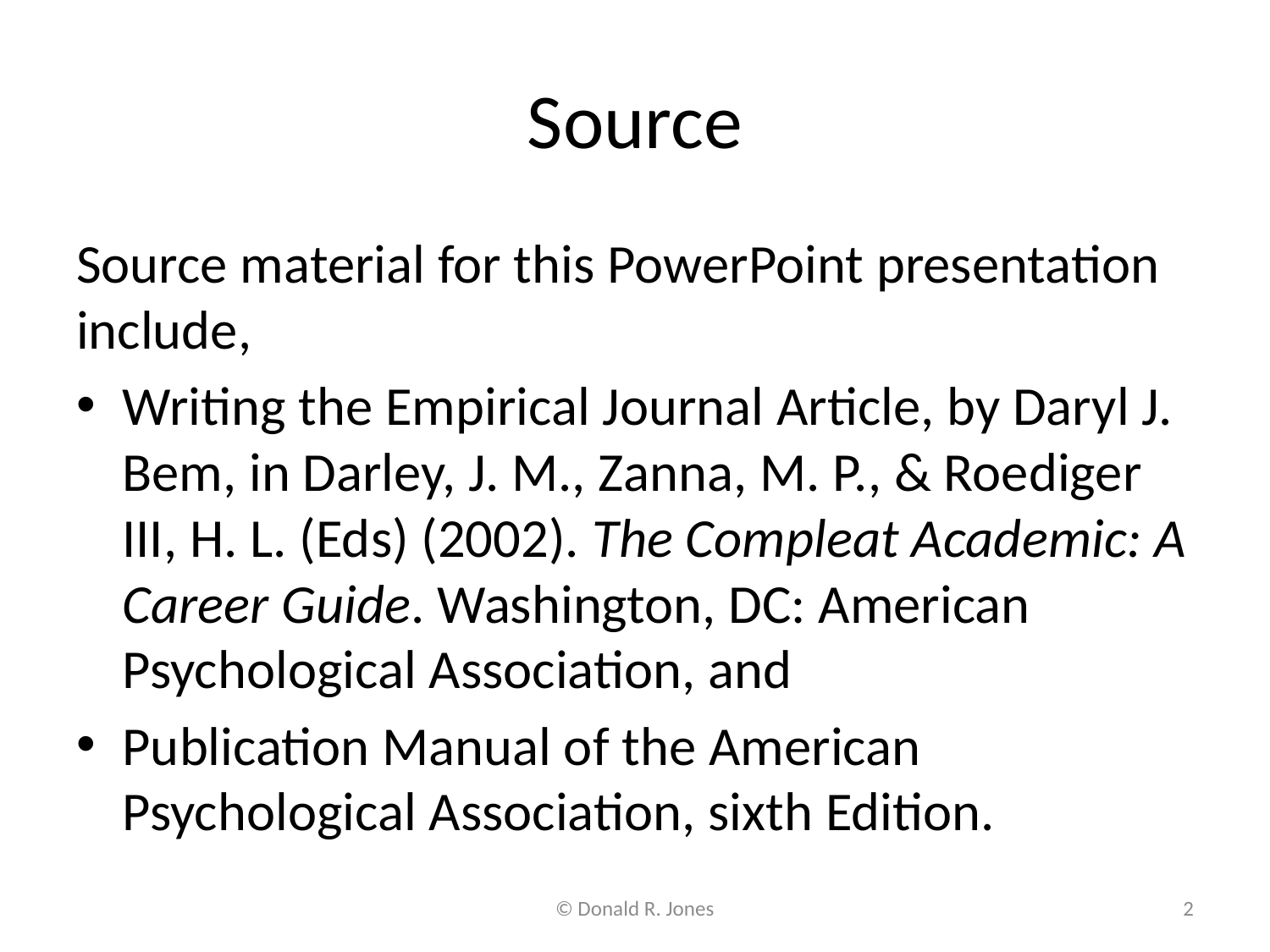

# Source
Source material for this PowerPoint presentation include,
Writing the Empirical Journal Article, by Daryl J. Bem, in Darley, J. M., Zanna, M. P., & Roediger III, H. L. (Eds) (2002). The Compleat Academic: A Career Guide. Washington, DC: American Psychological Association, and
Publication Manual of the American Psychological Association, sixth Edition.
© Donald R. Jones
2